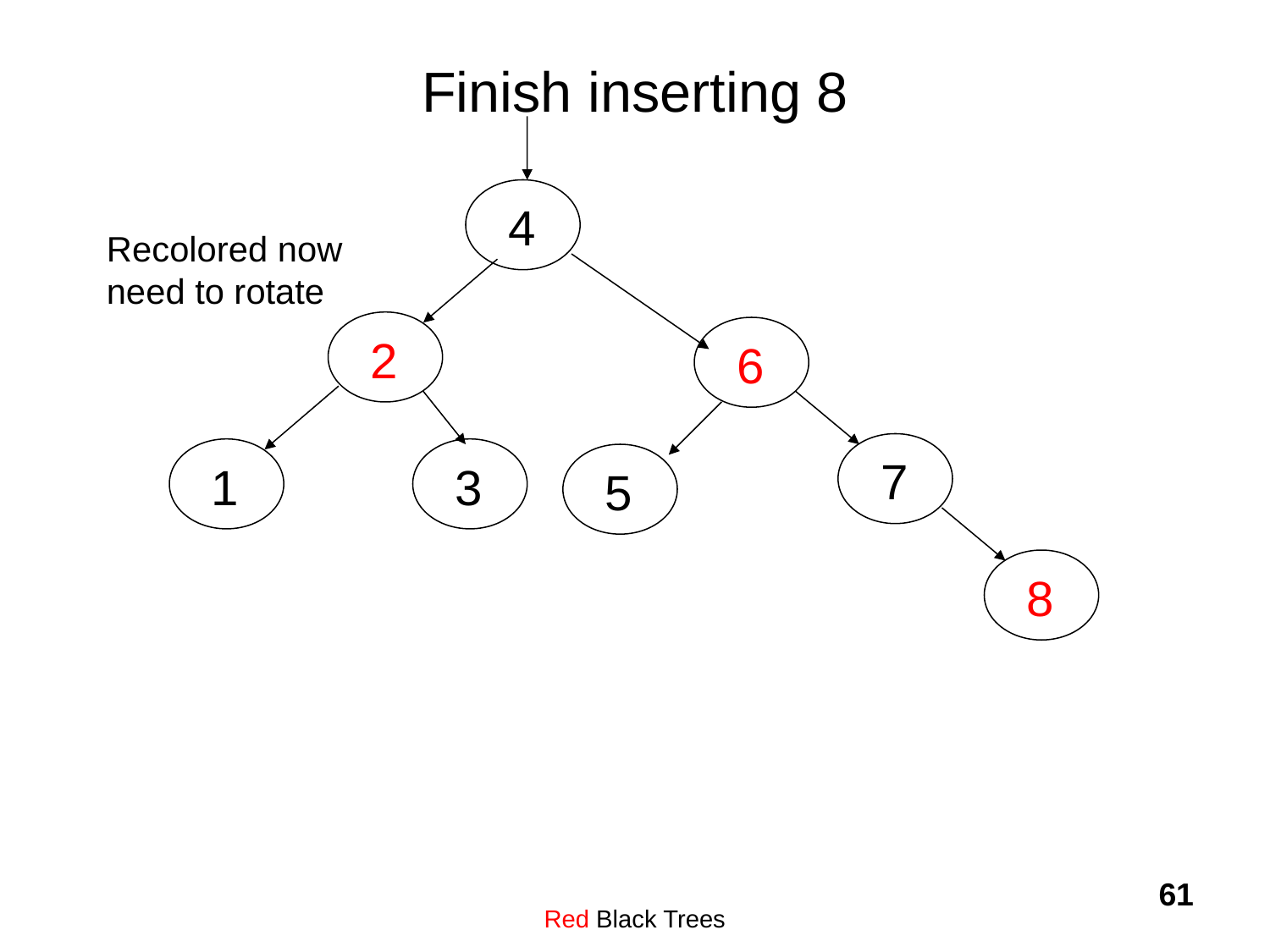

# Finish inserting 8

4
Recolored now
need to rotate

2

6

7

1

3

5

8

Red Black Trees
61